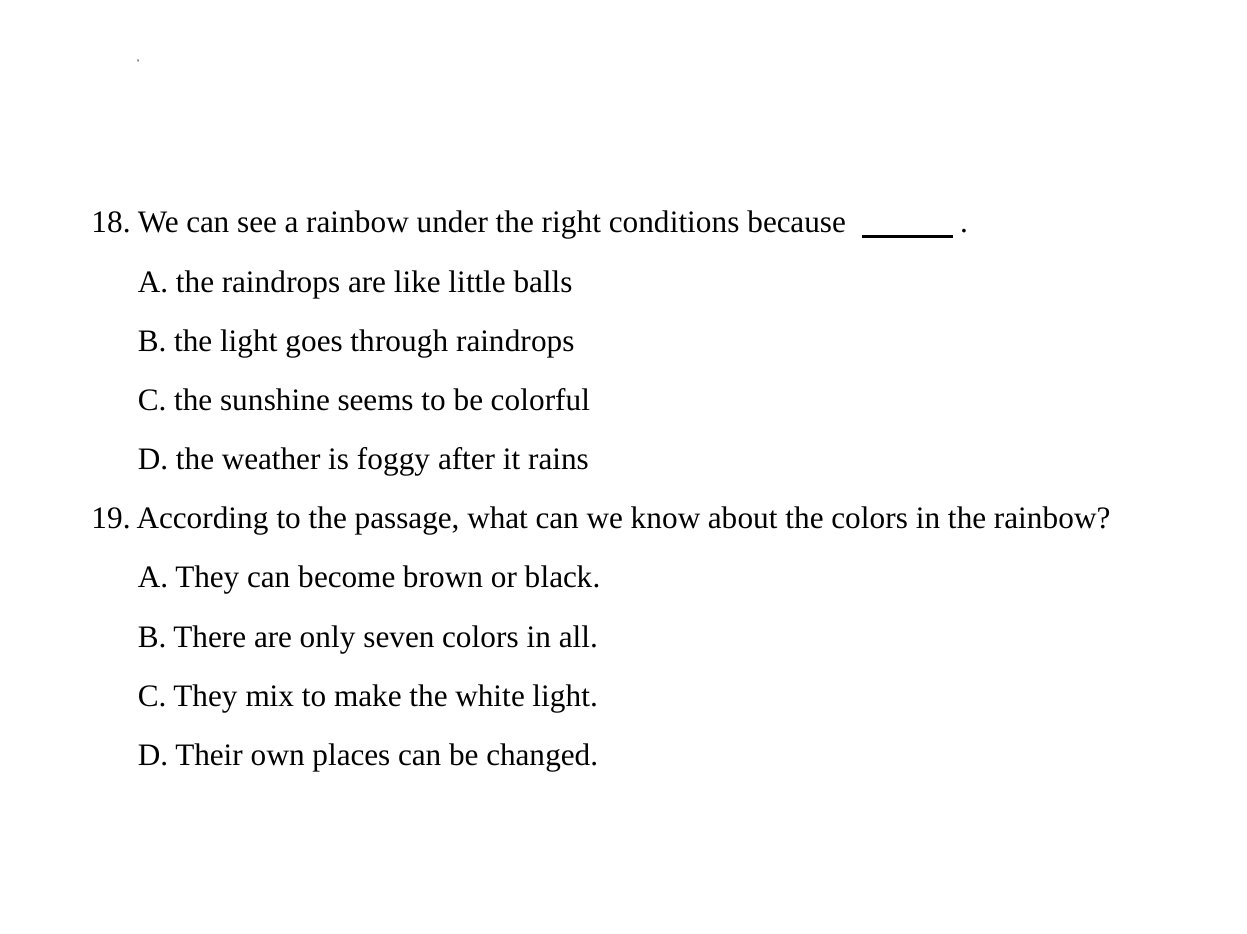

18. We can see a rainbow under the right conditions because 　　    .
      A. the raindrops are like little balls
      B. the light goes through raindrops
      C. the sunshine seems to be colorful
      D. the weather is foggy after it rains
19. According to the passage, what can we know about the colors in the rainbow?
      A. They can become brown or black.
      B. There are only seven colors in all.
      C. They mix to make the white light.
      D. Their own places can be changed.